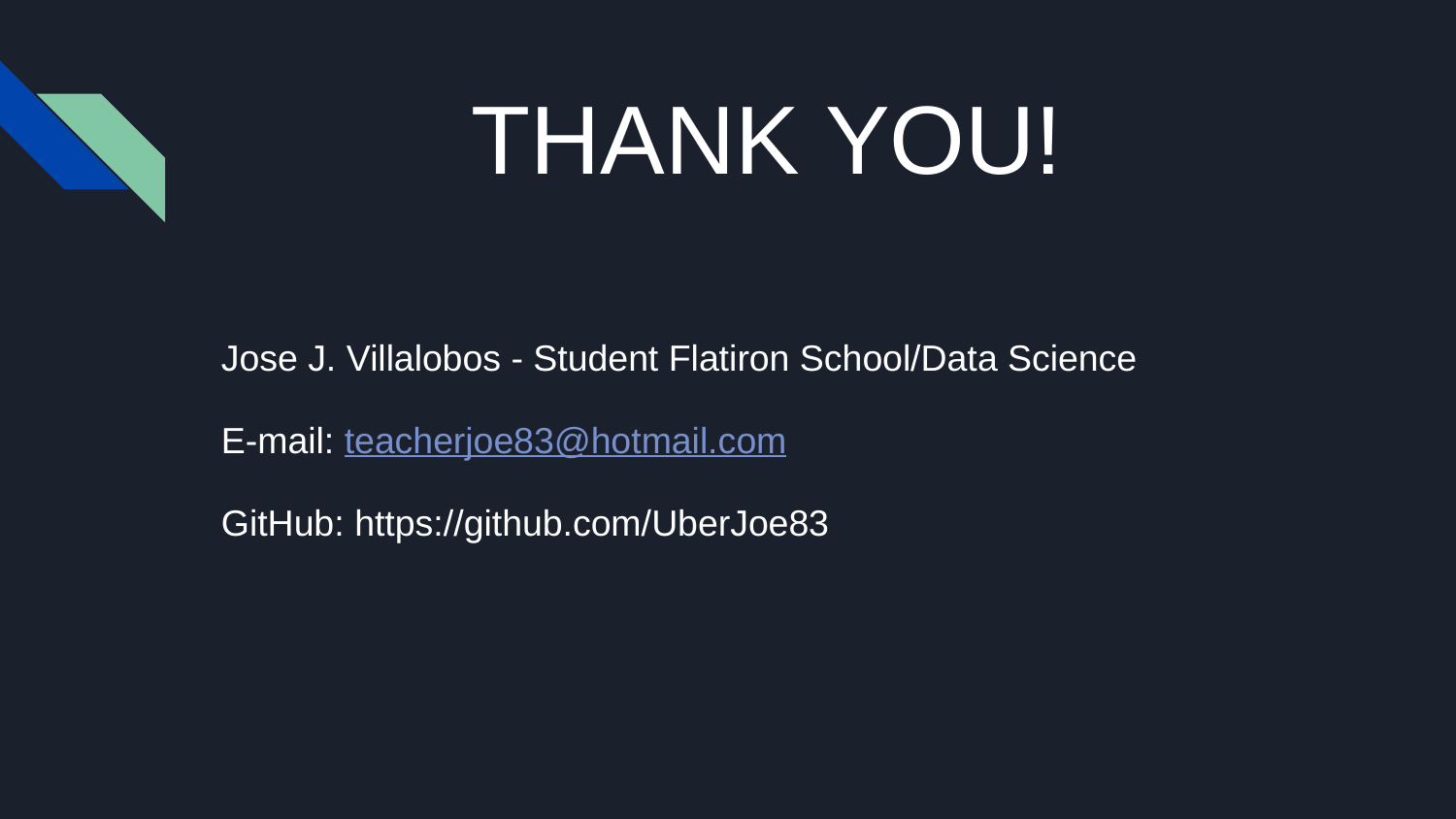

# THANK YOU!

Jose J. Villalobos - Student Flatiron School/Data Science
E-mail: teacherjoe83@hotmail.com
GitHub: https://github.com/UberJoe83